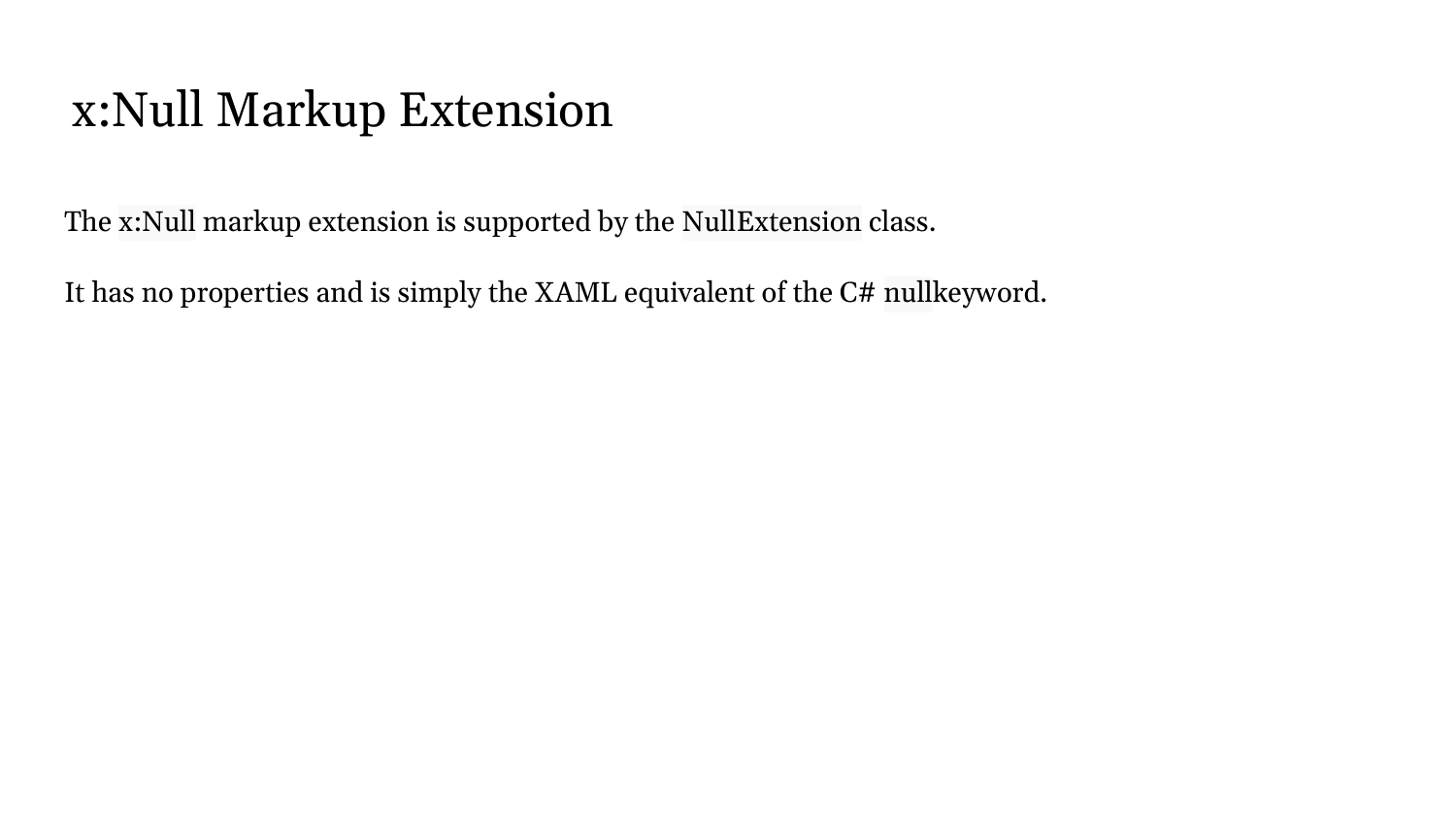

# x:Null Markup Extension

The x:Null markup extension is supported by the NullExtension class.
It has no properties and is simply the XAML equivalent of the C# nullkeyword.